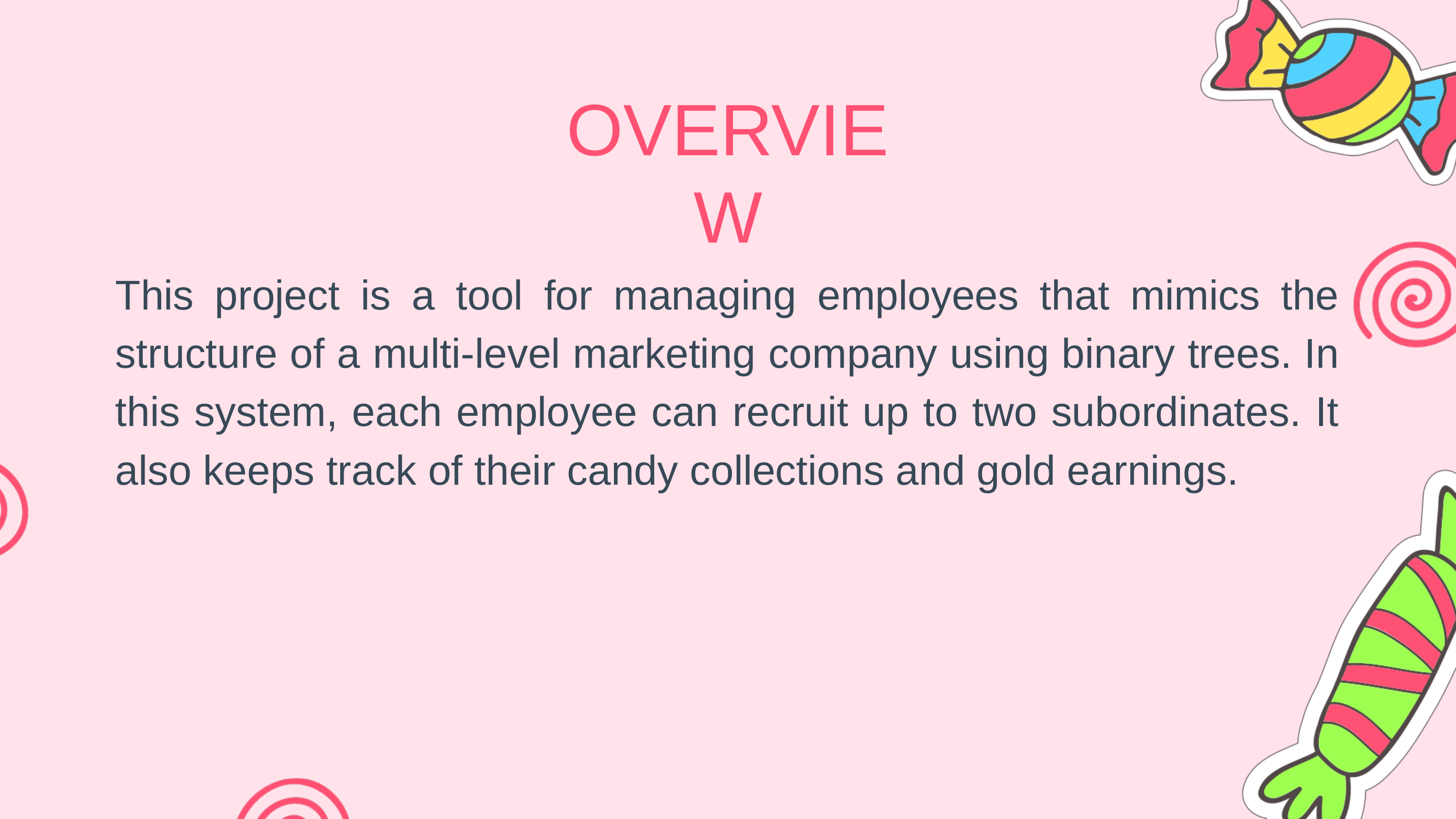

OVERVIEW

This project is a tool for managing employees that mimics the structure of a multi-level marketing company using binary trees. In this system, each employee can recruit up to two subordinates. It also keeps track of their candy collections and gold earnings.